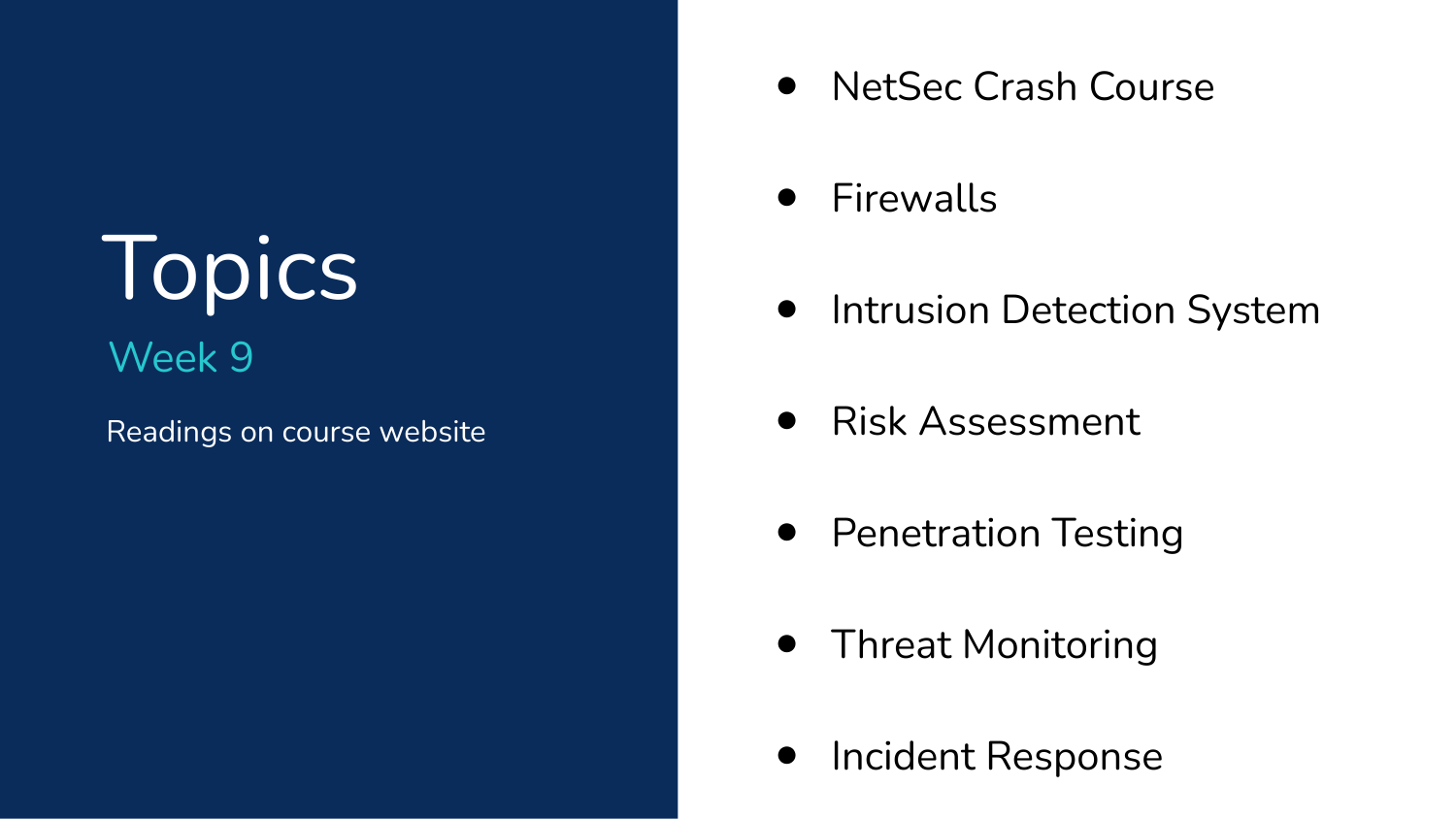

NetSec Crash Course

Firewalls

Intrusion Detection System
Risk Assessment

Penetration Testing

Threat Monitoring

Incident Response
Topics
Week 9
Readings on course website